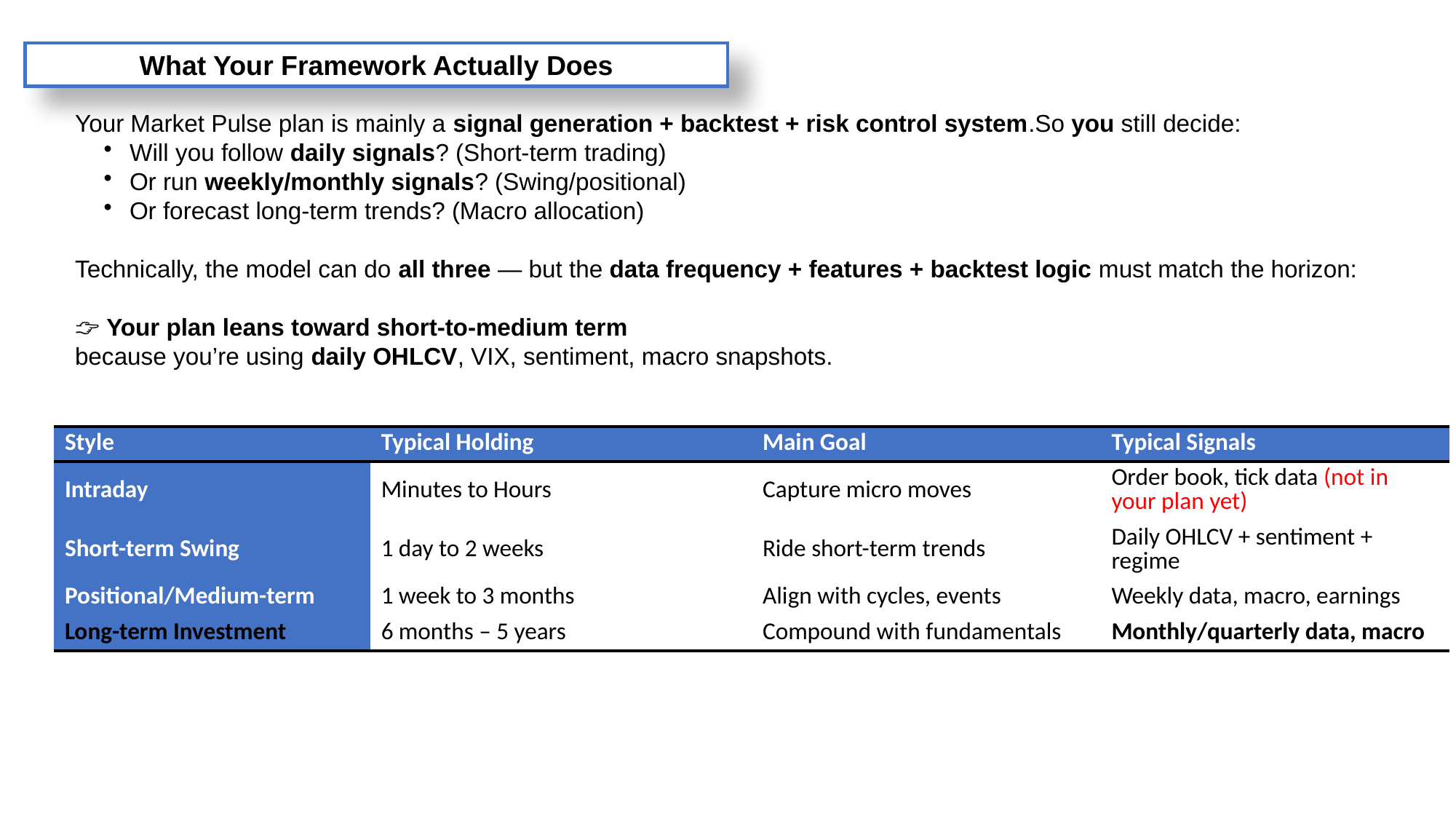

What Your Framework Actually Does
Your Market Pulse plan is mainly a signal generation + backtest + risk control system.So you still decide:
Will you follow daily signals? (Short-term trading)
Or run weekly/monthly signals? (Swing/positional)
Or forecast long-term trends? (Macro allocation)

Technically, the model can do all three — but the data frequency + features + backtest logic must match the horizon:

👉 Your plan leans toward short-to-medium term
because you’re using daily OHLCV, VIX, sentiment, macro snapshots.
| Style | Typical Holding | Main Goal | Typical Signals |
| --- | --- | --- | --- |
| Intraday | Minutes to Hours | Capture micro moves | Order book, tick data (not in your plan yet) |
| Short-term Swing | 1 day to 2 weeks | Ride short-term trends | Daily OHLCV + sentiment + regime |
| Positional/Medium-term | 1 week to 3 months | Align with cycles, events | Weekly data, macro, earnings |
| Long-term Investment | 6 months – 5 years | Compound with fundamentals | Monthly/quarterly data, macro |